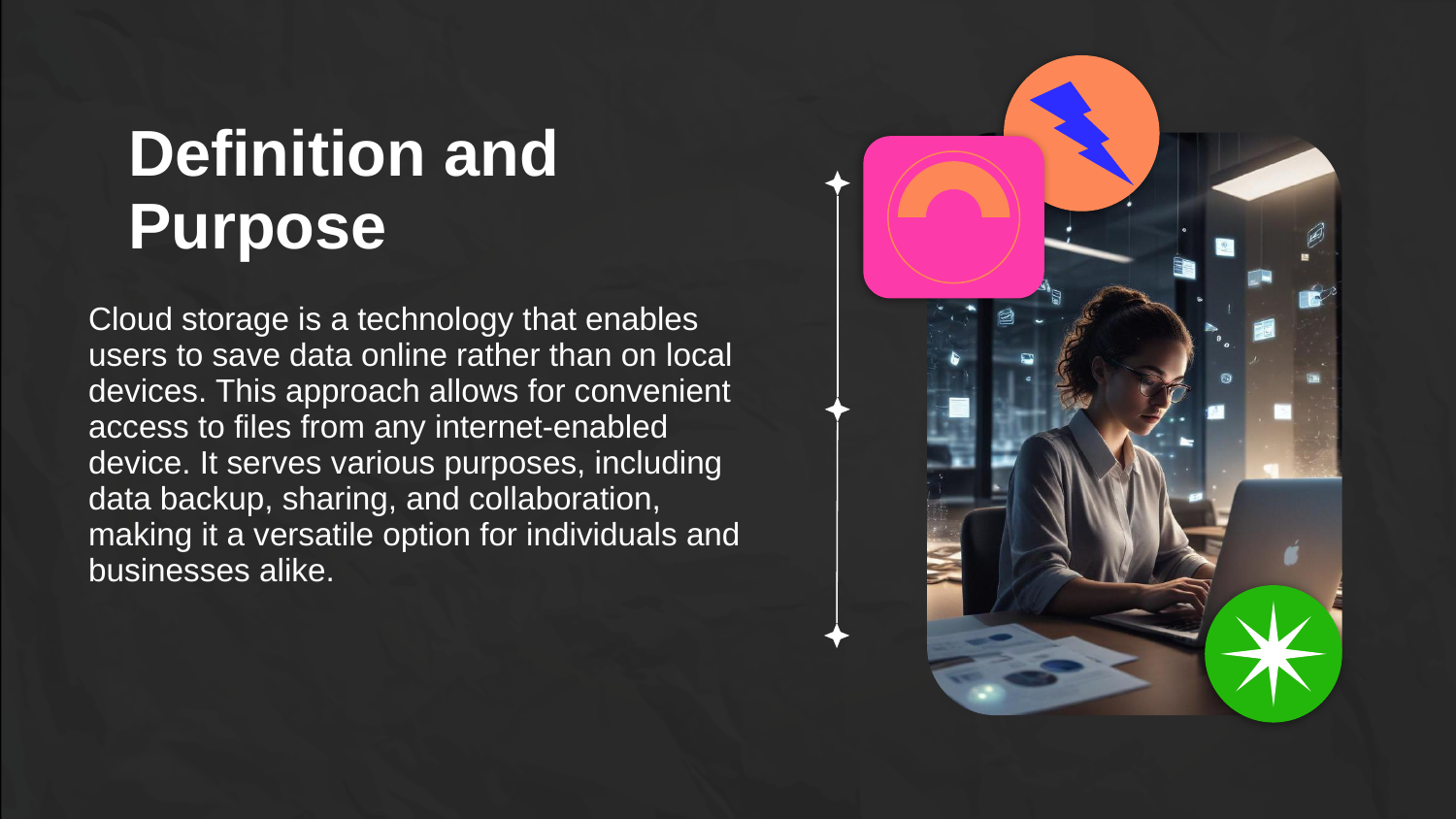

# Definition and Purpose

Cloud storage is a technology that enables users to save data online rather than on local devices. This approach allows for convenient access to files from any internet-enabled device. It serves various purposes, including data backup, sharing, and collaboration, making it a versatile option for individuals and businesses alike.